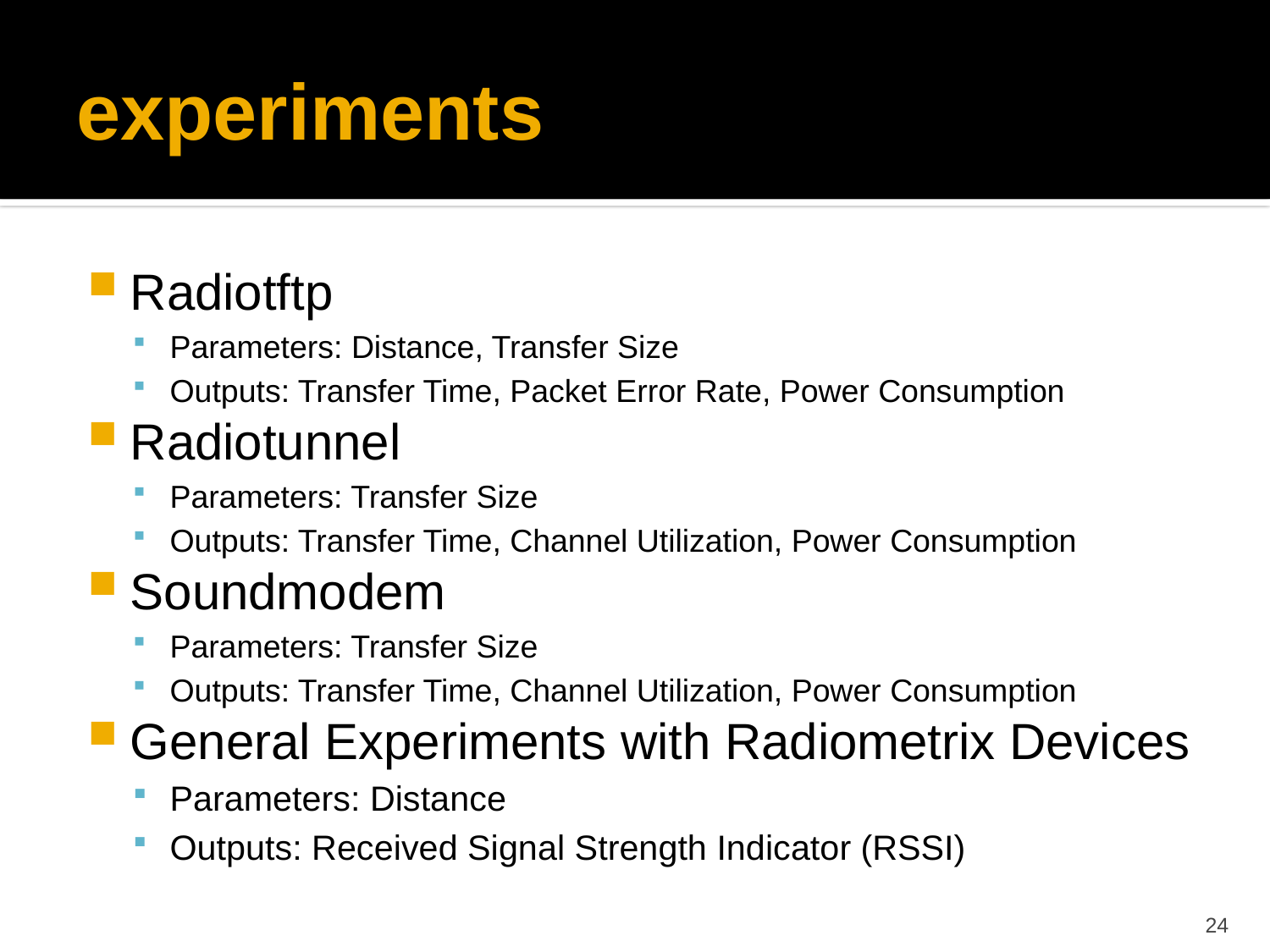

# experiments
Radiotftp
Parameters: Distance, Transfer Size
Outputs: Transfer Time, Packet Error Rate, Power Consumption
Radiotunnel
Parameters: Transfer Size
Outputs: Transfer Time, Channel Utilization, Power Consumption
Soundmodem
Parameters: Transfer Size
Outputs: Transfer Time, Channel Utilization, Power Consumption
General Experiments with Radiometrix Devices
Parameters: Distance
Outputs: Received Signal Strength Indicator (RSSI)

24